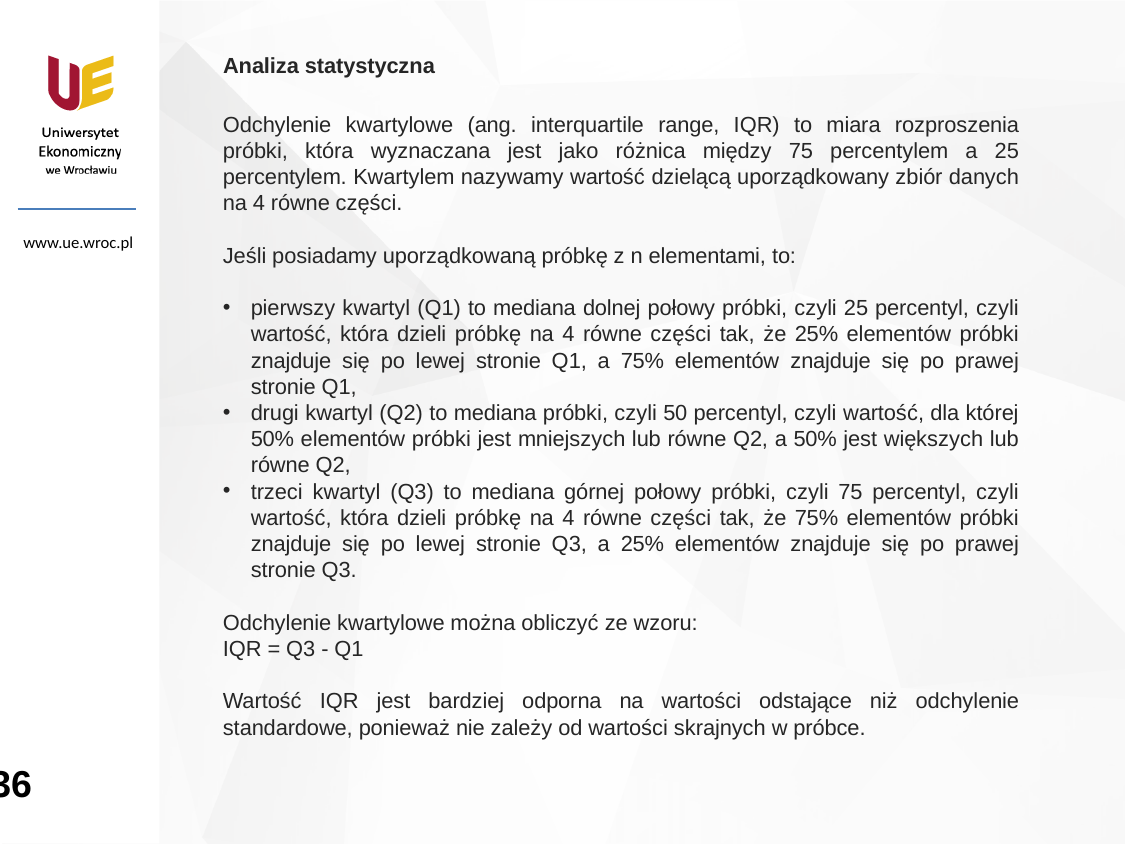

Analiza statystyczna

Odchylenie kwartylowe (ang. interquartile range, IQR) to miara rozproszenia próbki, która wyznaczana jest jako różnica między 75 percentylem a 25 percentylem. Kwartylem nazywamy wartość dzielącą uporządkowany zbiór danych na 4 równe części.

Jeśli posiadamy uporządkowaną próbkę z n elementami, to:

pierwszy kwartyl (Q1) to mediana dolnej połowy próbki, czyli 25 percentyl, czyli wartość, która dzieli próbkę na 4 równe części tak, że 25% elementów próbki znajduje się po lewej stronie Q1, a 75% elementów znajduje się po prawej stronie Q1,
drugi kwartyl (Q2) to mediana próbki, czyli 50 percentyl, czyli wartość, dla której 50% elementów próbki jest mniejszych lub równe Q2, a 50% jest większych lub równe Q2,
trzeci kwartyl (Q3) to mediana górnej połowy próbki, czyli 75 percentyl, czyli wartość, która dzieli próbkę na 4 równe części tak, że 75% elementów próbki znajduje się po lewej stronie Q3, a 25% elementów znajduje się po prawej stronie Q3.

Odchylenie kwartylowe można obliczyć ze wzoru:
IQR = Q3 - Q1

Wartość IQR jest bardziej odporna na wartości odstające niż odchylenie standardowe, ponieważ nie zależy od wartości skrajnych w próbce.